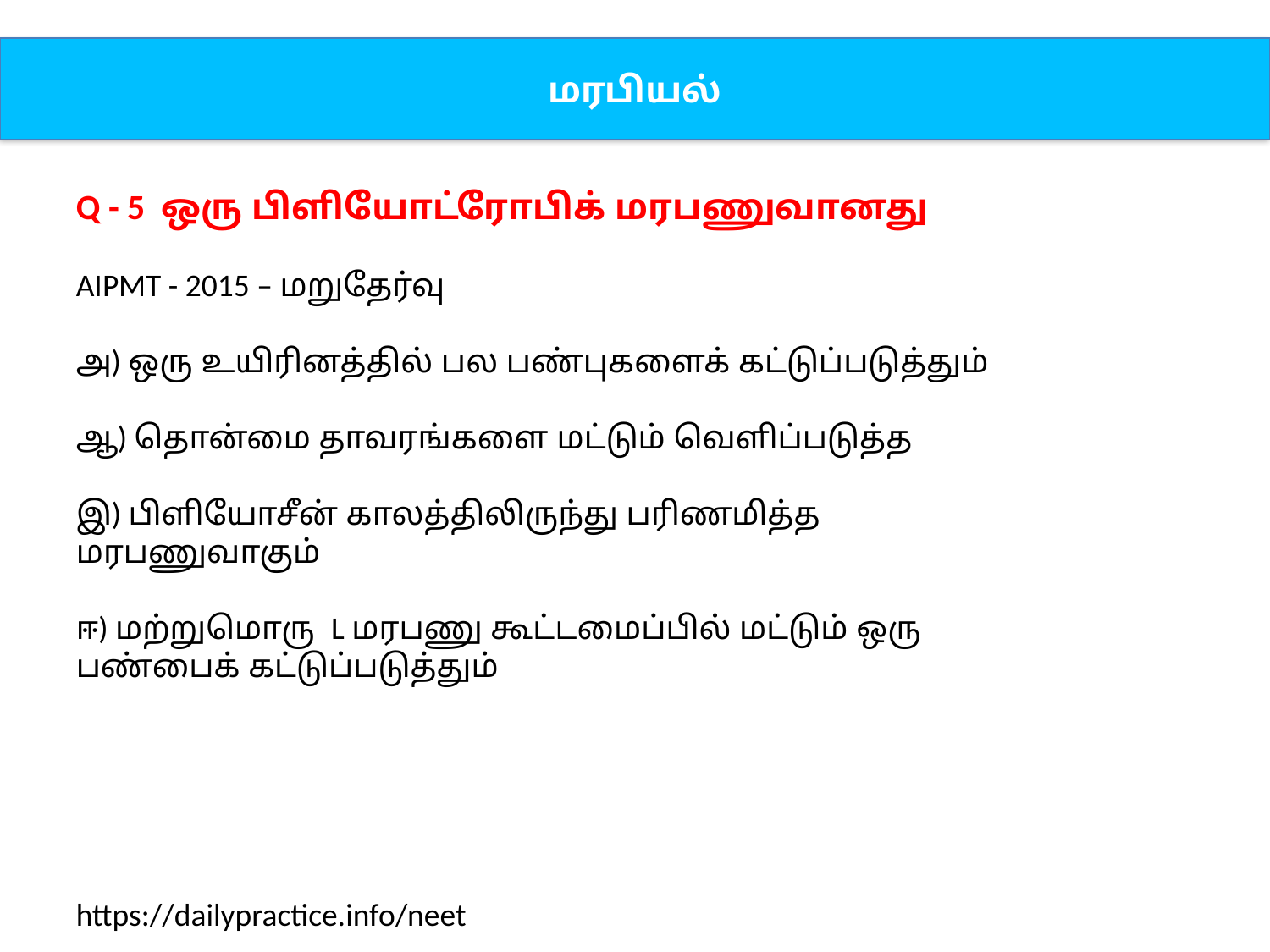

மரபியல்

Q - 5  ஒரு பிளியோட்ரோபிக் மரபணுவானது

AIPMT - 2015 – மறுதேர்வு

அ) ஒரு உயிரினத்தில் பல பண்புகளைக் கட்டுப்படுத்தும்

ஆ) தொன்மை தாவரங்களை மட்டும் வெளிப்படுத்த

இ) பிளியோசீன் காலத்திலிருந்து பரிணமித்த மரபணுவாகும்

ஈ) மற்றுமொரு  L மரபணு கூட்டமைப்பில் மட்டும் ஒரு பண்பைக் கட்டுப்படுத்தும்
https://dailypractice.info/neet